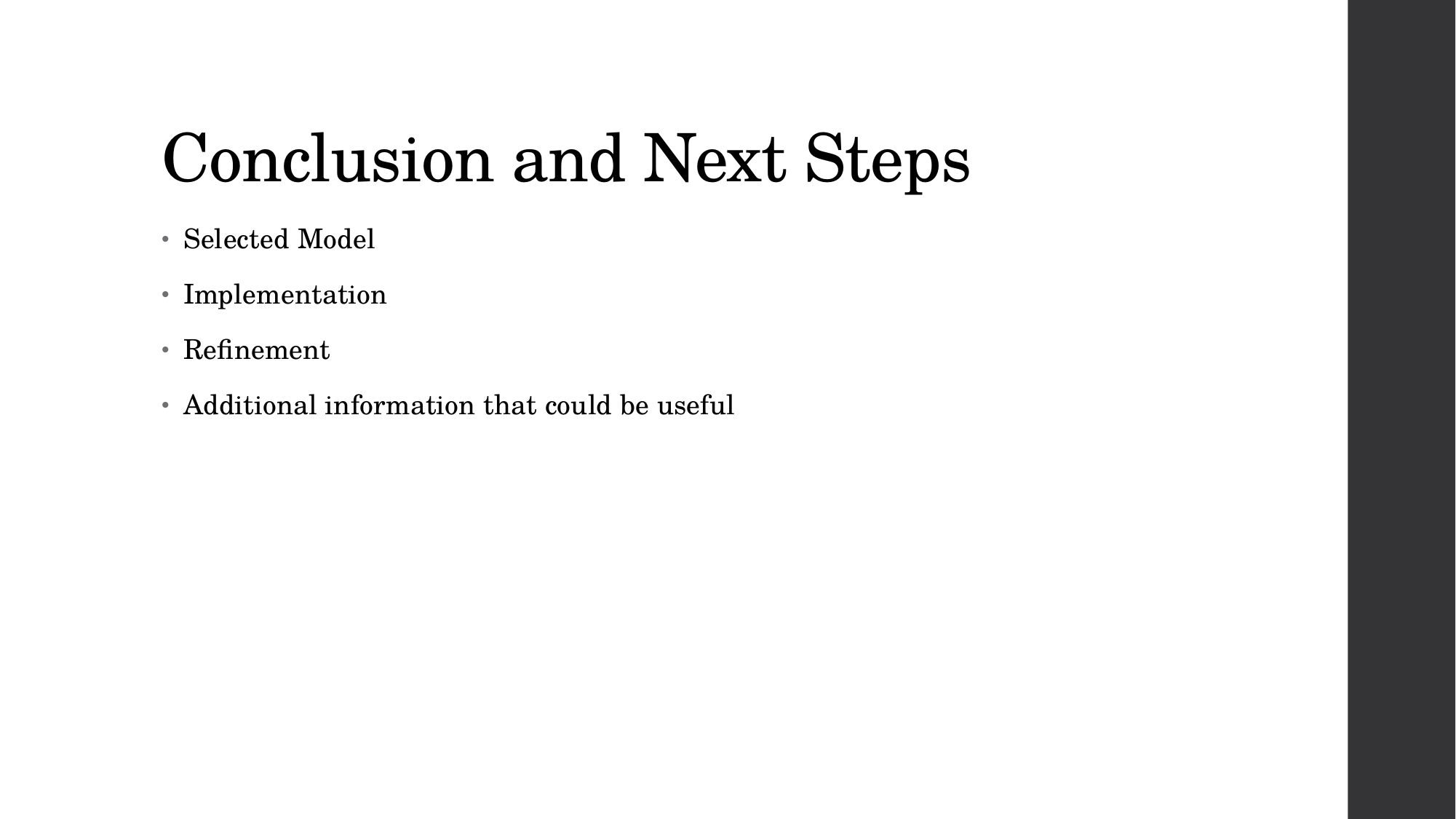

# Conclusion and Next Steps
Selected Model
Implementation
Refinement
Additional information that could be useful